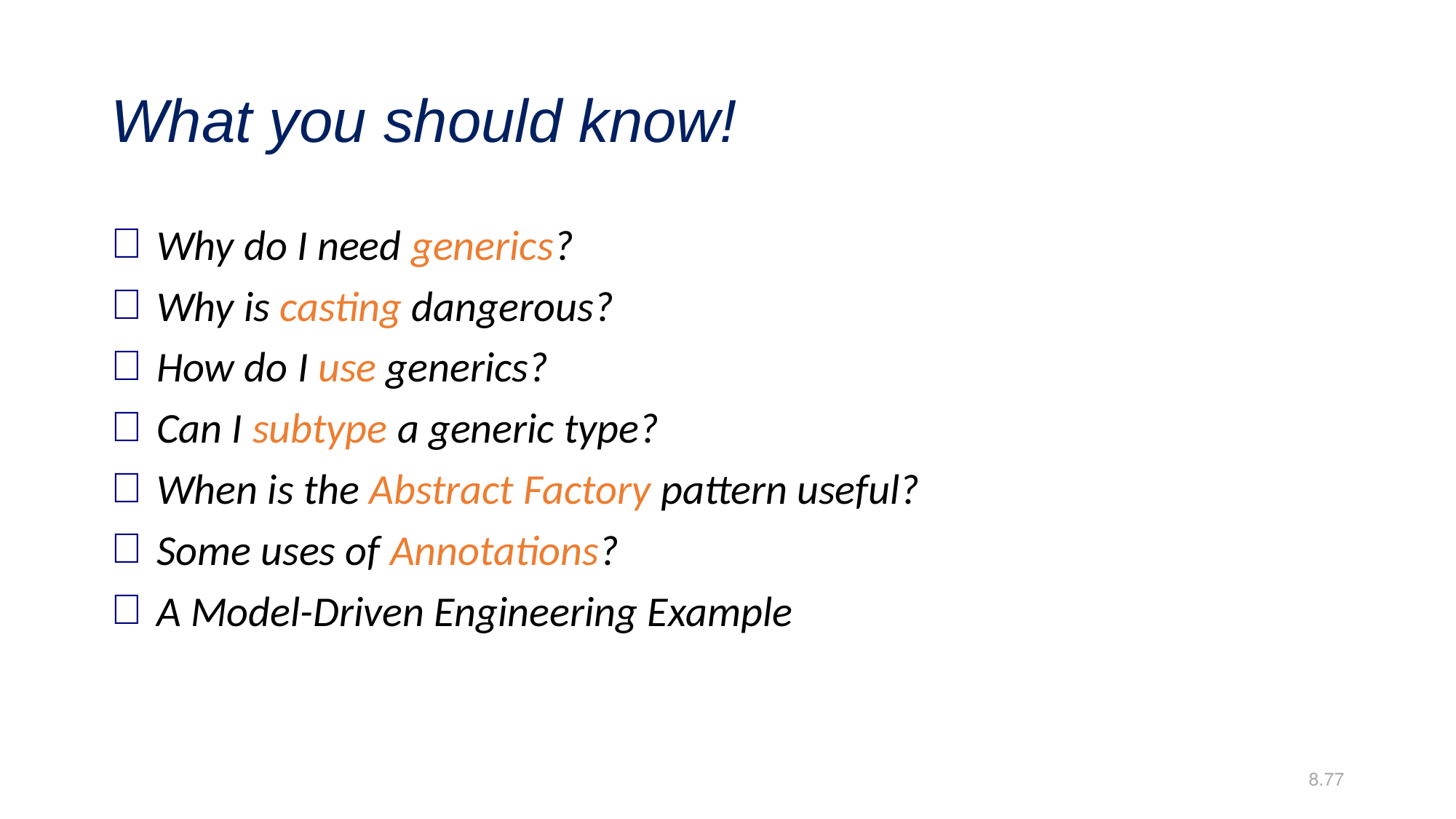

# What you should know!
Why do I need generics?
Why is casting dangerous?
How do I use generics?
Can I subtype a generic type?
When is the Abstract Factory pattern useful?
Some uses of Annotations?
A Model-Driven Engineering Example

8.77